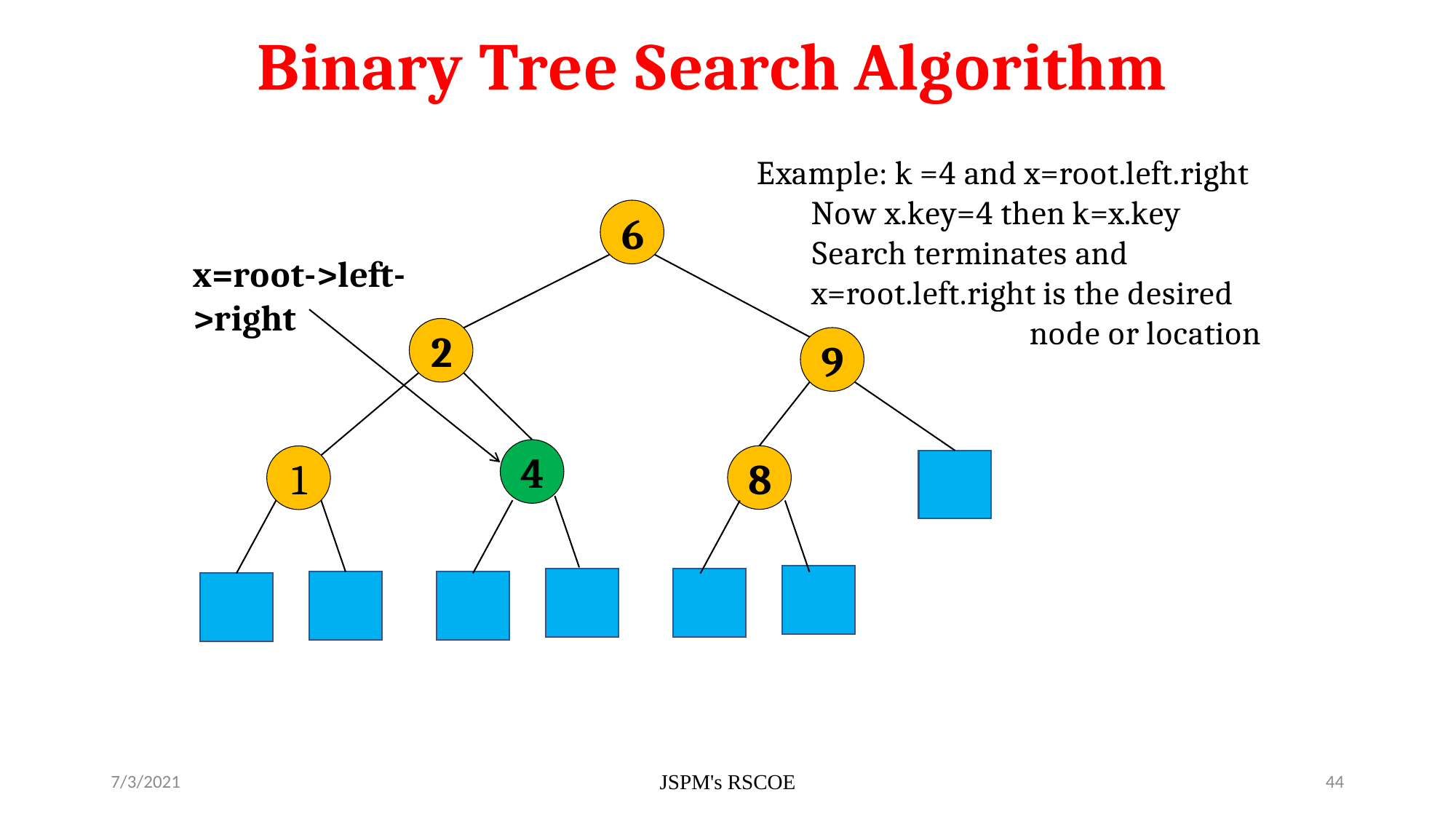

# Binary Tree Search Algorithm
Example: k =4 and x=root.left.right
Now x.key=4 then k=x.key
Search terminates and x=root.left.right is the desired    		node or location
6
x=root->left->right
2
9
4
8
1

7/3/2021
JSPM's RSCOE
44